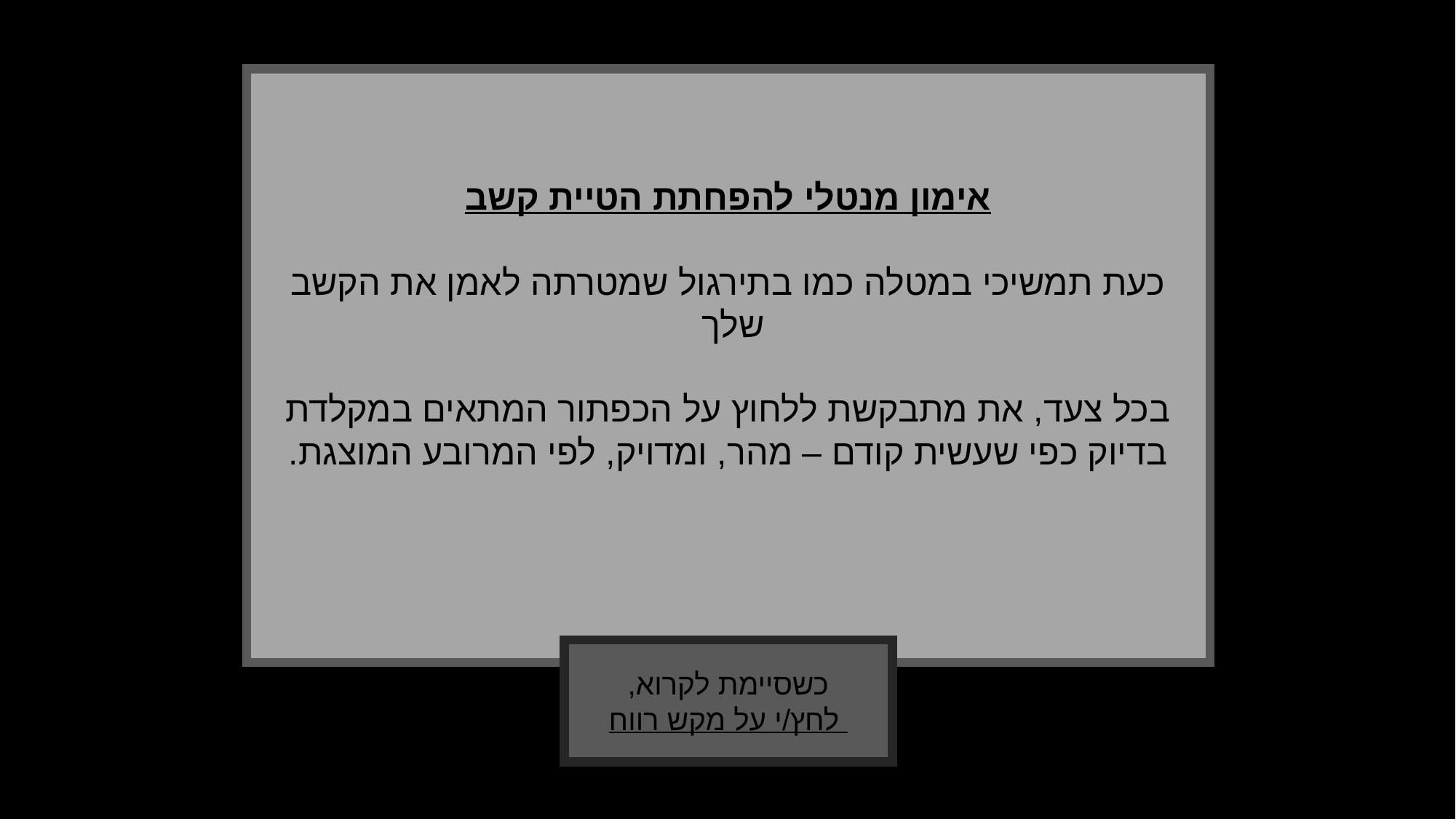

אימון מנטלי להפחתת הטיית קשב

כעת תמשיכי במטלה כמו בתירגול שמטרתה לאמן את הקשב שלך

בכל צעד, את מתבקשת ללחוץ על הכפתור המתאים במקלדת בדיוק כפי שעשית קודם – מהר, ומדויק, לפי המרובע המוצגת.

כשסיימת לקרוא,
 לחץ/י על מקש רווח